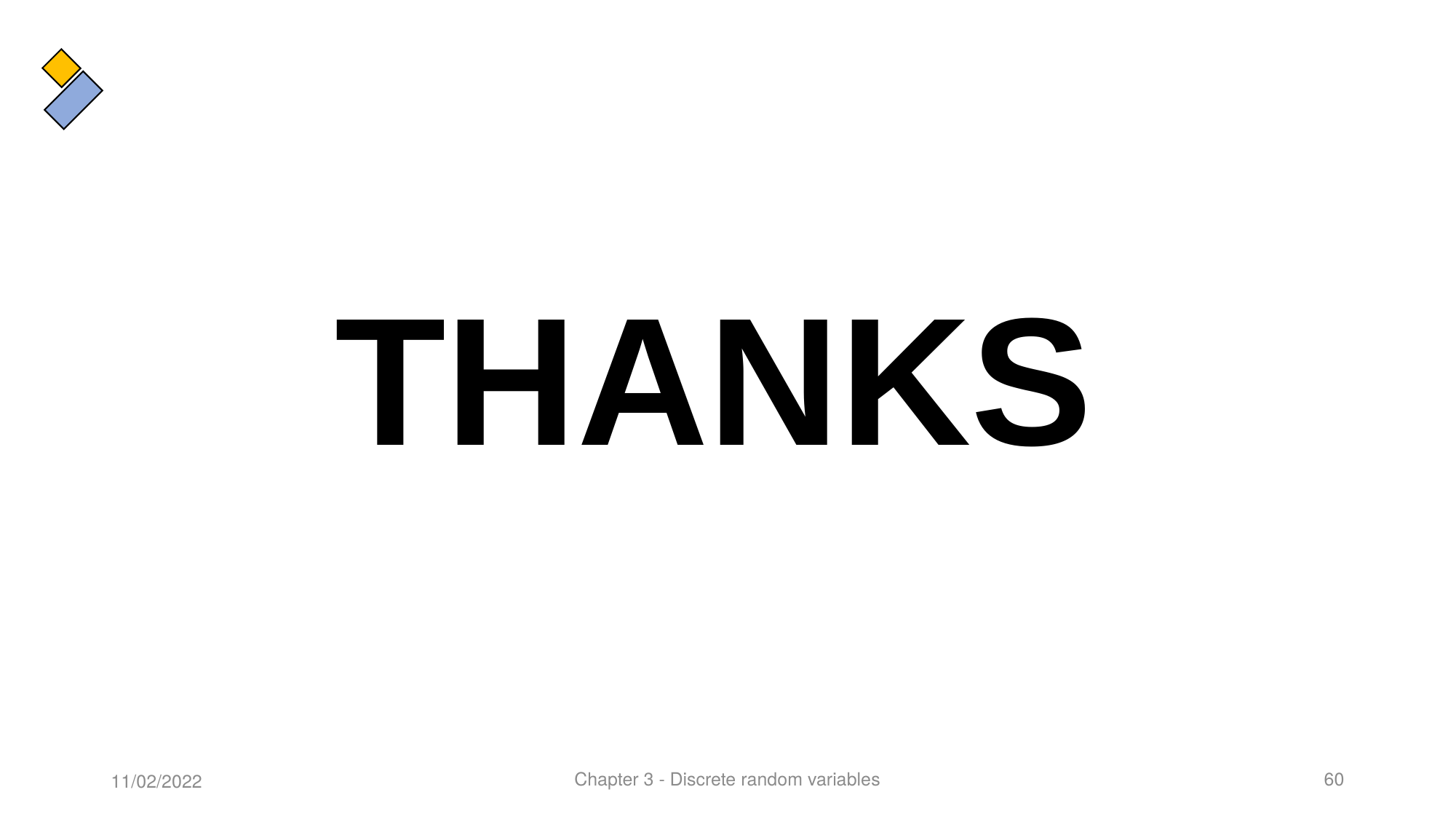

THANKS
11/02/2022
Chapter 3 - Discrete random variables
60